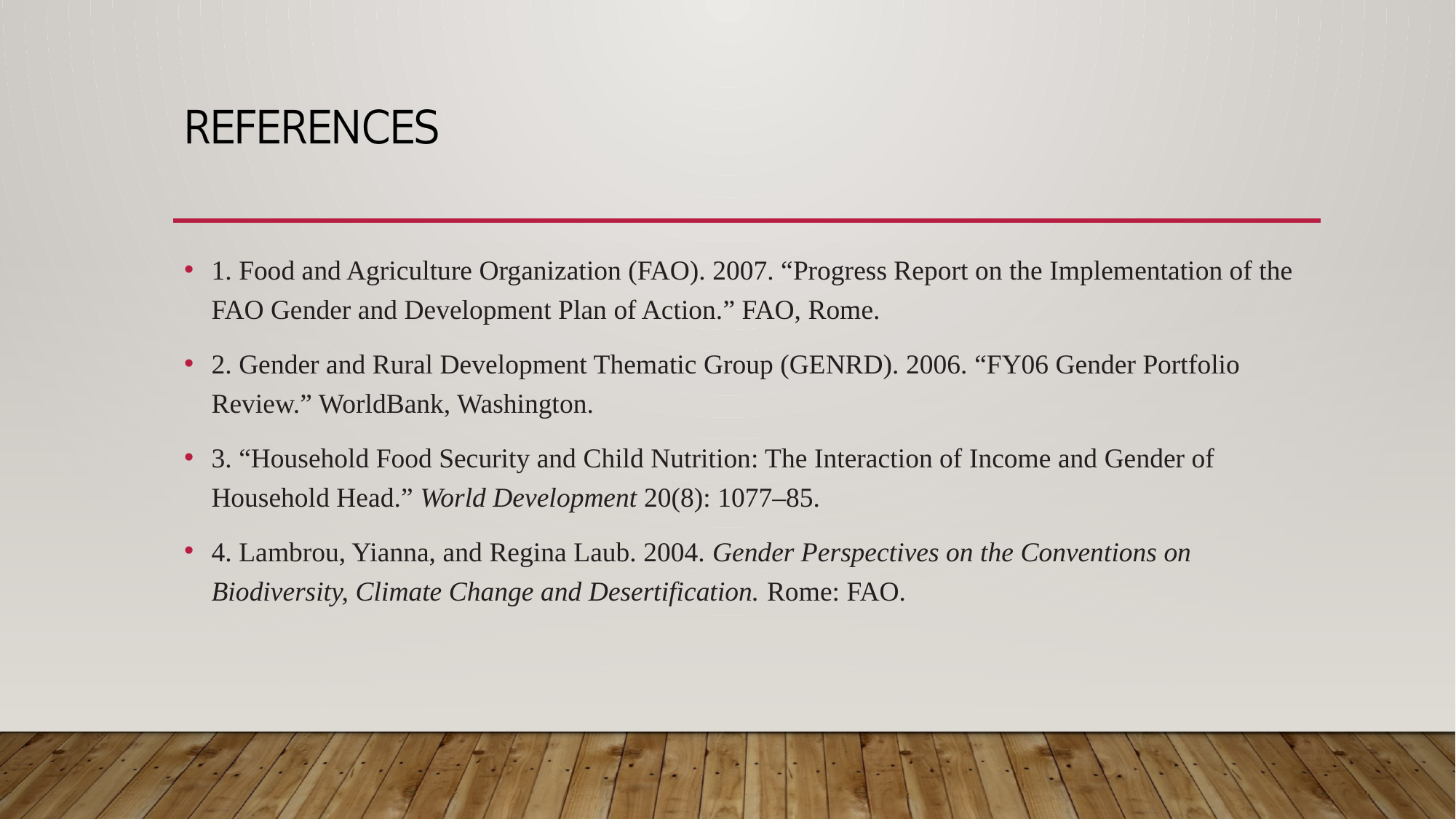

# references
1. Food and Agriculture Organization (FAO). 2007. “Progress Report on the Implementation of the FAO Gender and Development Plan of Action.” FAO, Rome.
2. Gender and Rural Development Thematic Group (GENRD). 2006. “FY06 Gender Portfolio Review.” WorldBank, Washington.
3. “Household Food Security and Child Nutrition: The Interaction of Income and Gender of Household Head.” World Development 20(8): 1077–85.
4. Lambrou, Yianna, and Regina Laub. 2004. Gender Perspectives on the Conventions on Biodiversity, Climate Change and Desertification. Rome: FAO.